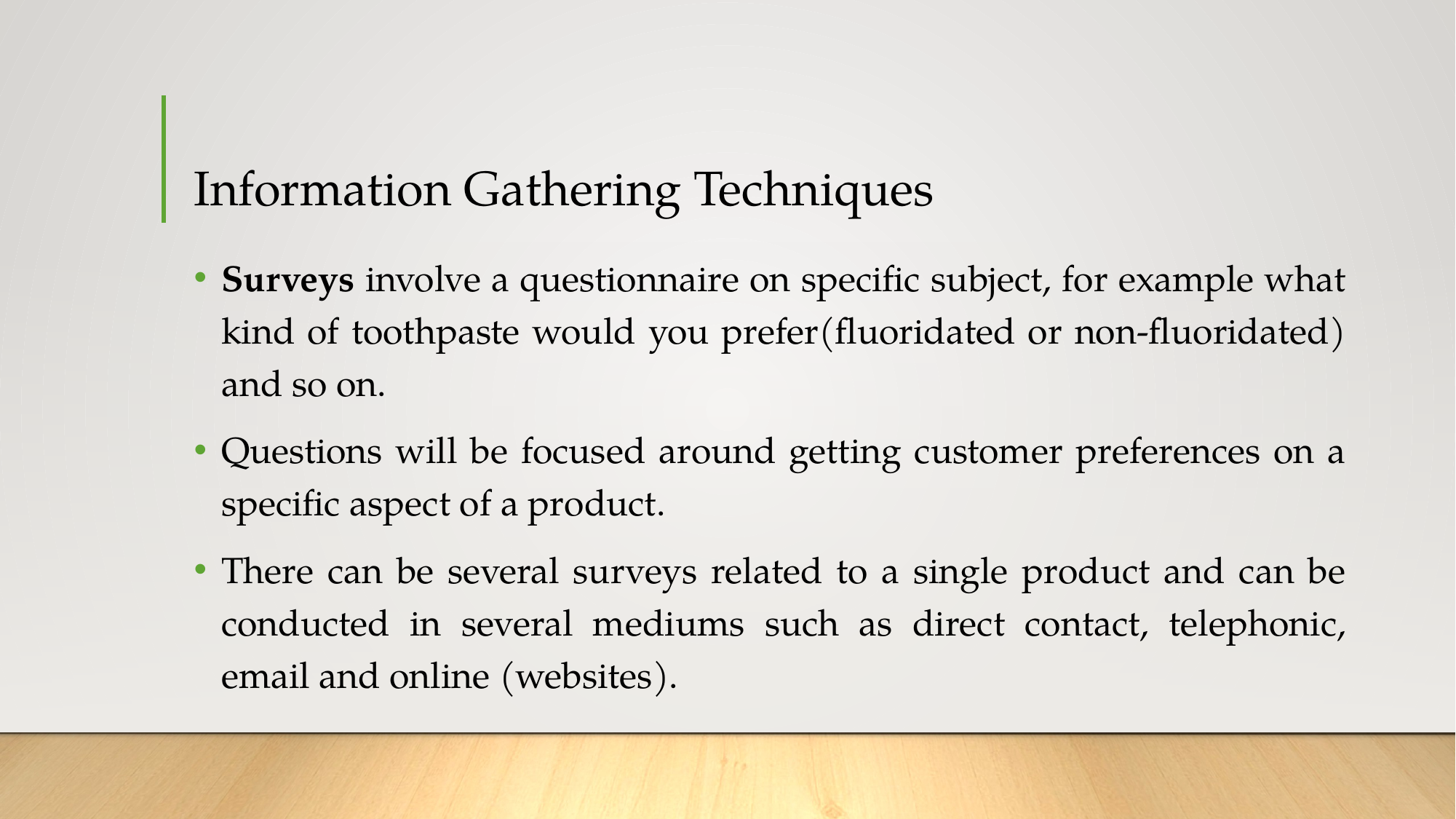

# Information Gathering Techniques
Surveys involve a questionnaire on specific subject, for example what kind of toothpaste would you prefer(fluoridated or non-fluoridated) and so on.
Questions will be focused around getting customer preferences on a specific aspect of a product.
There can be several surveys related to a single product and can be conducted in several mediums such as direct contact, telephonic, email and online (websites).